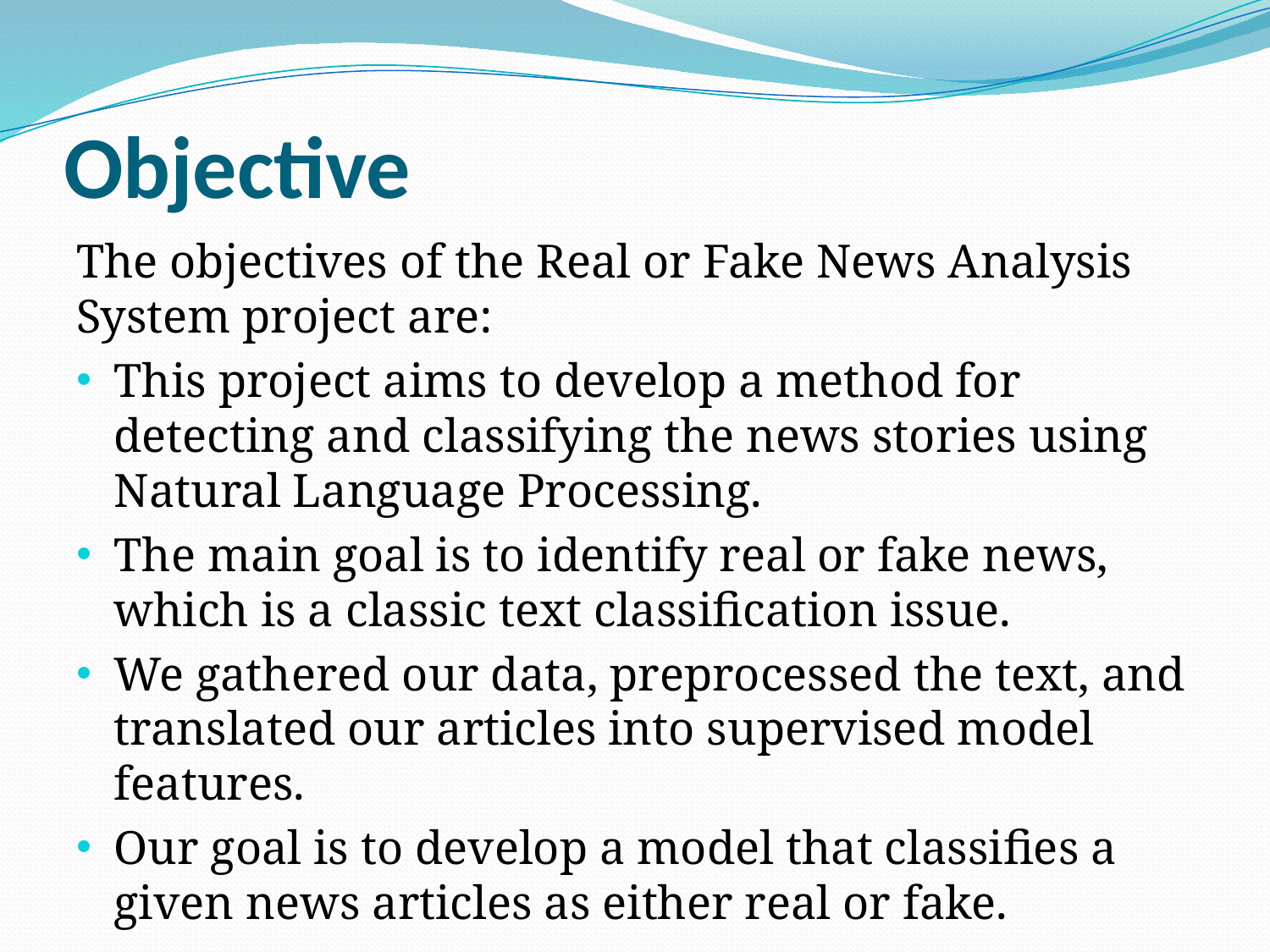

# Objective
The objectives of the Real or Fake News Analysis System project are:
This project aims to develop a method for detecting and classifying the news stories using Natural Language Processing.
The main goal is to identify real or fake news, which is a classic text classification issue.
We gathered our data, preprocessed the text, and translated our articles into supervised model features.
Our goal is to develop a model that classifies a given news articles as either real or fake.